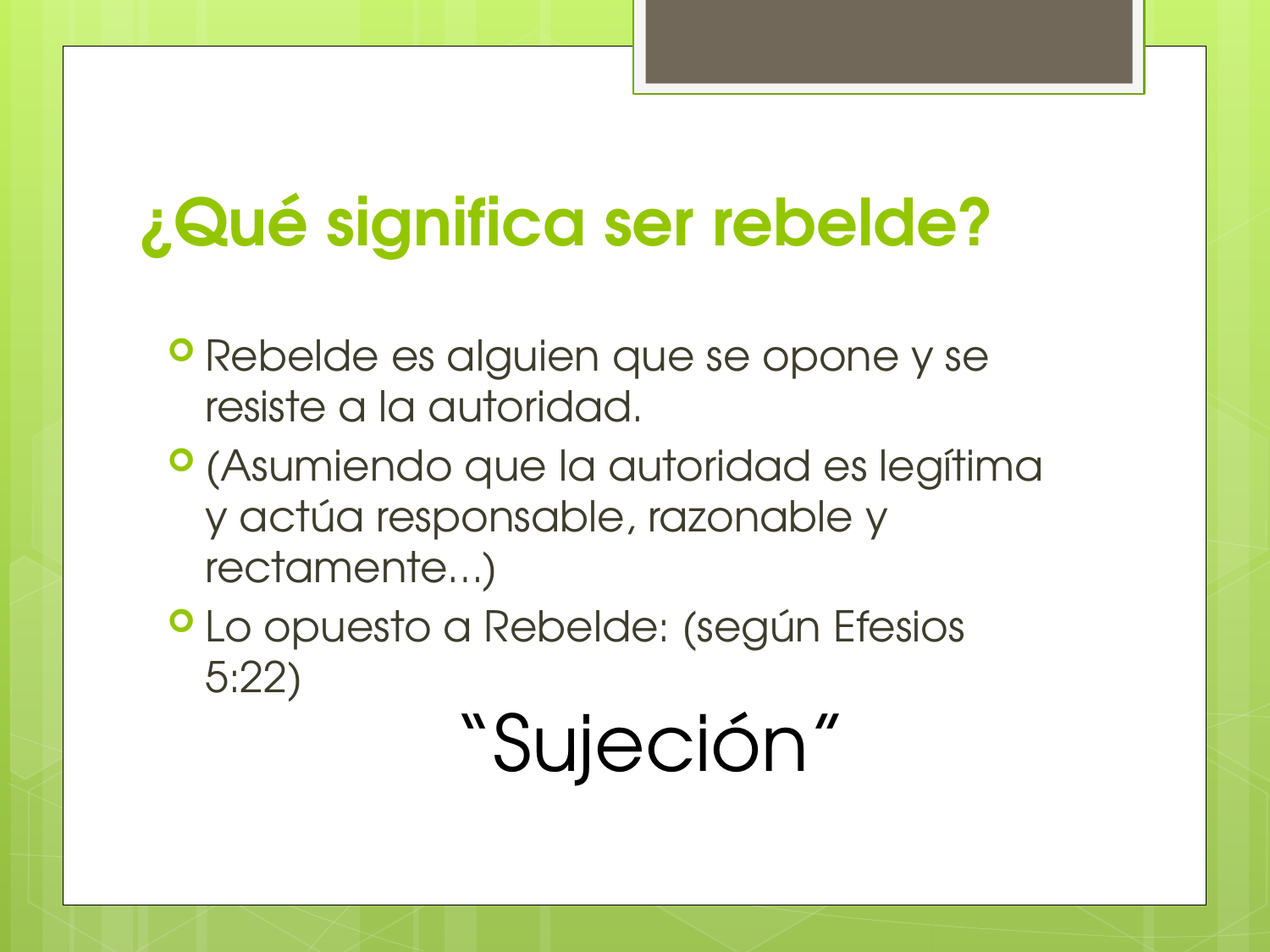

# ¿Qué significa ser rebelde?
Rebelde es alguien que se opone y se resiste a la autoridad.
(Asumiendo que la autoridad es legítima y actúa responsable, razonable y rectamente…)
Lo opuesto a Rebelde: (según Efesios 5:22)

“Sujeción”